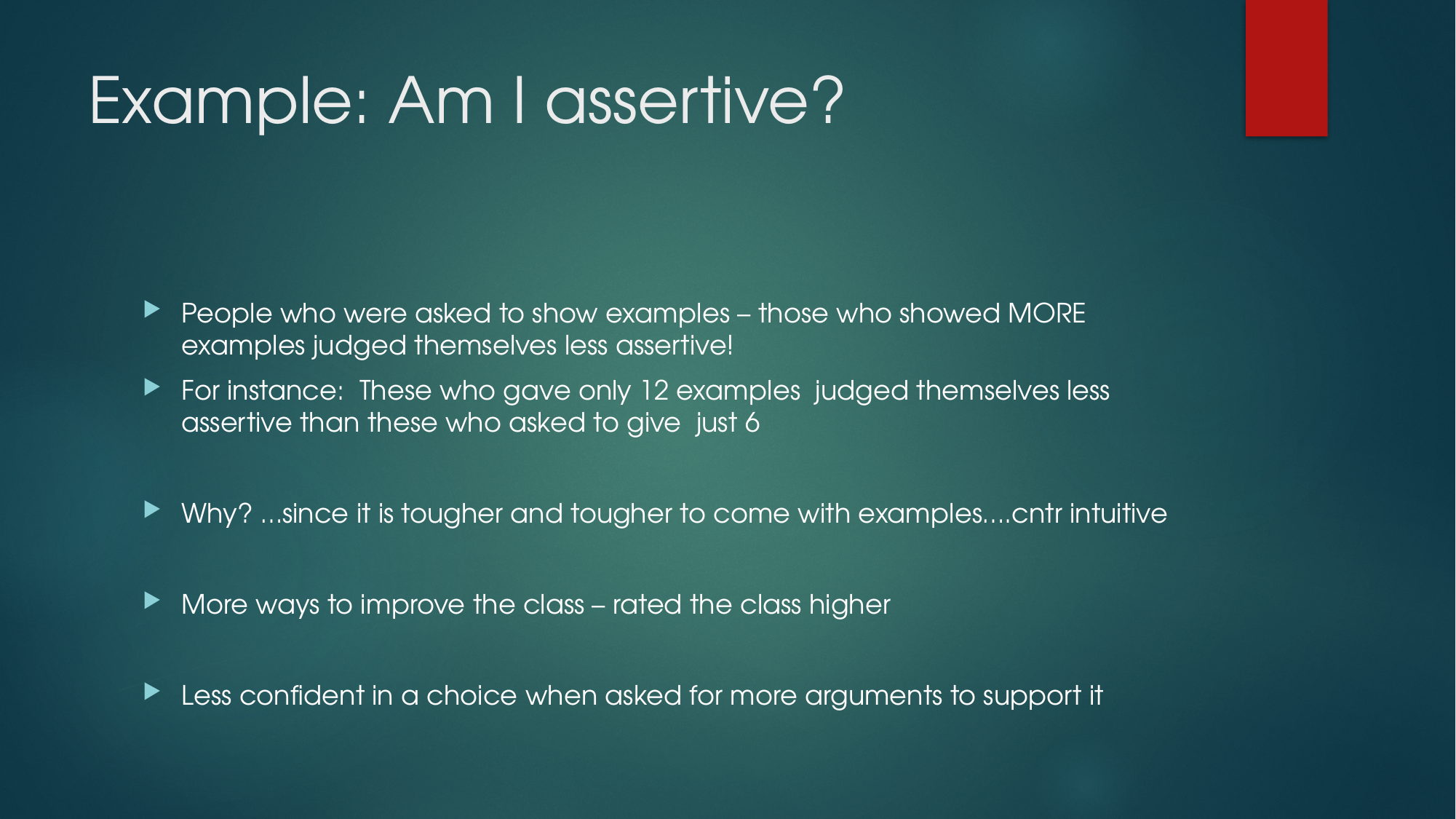

# Example: Am I assertive?

People who were asked to show examples – those who showed MORE examples judged themselves less assertive!
For instance:  These who gave only 12 examples  judged themselves less assertive than these who asked to give  just 6

Why? …since it is tougher and tougher to come with examples….cntr intuitive

More ways to improve the class – rated the class higher

Less confident in a choice when asked for more arguments to support it